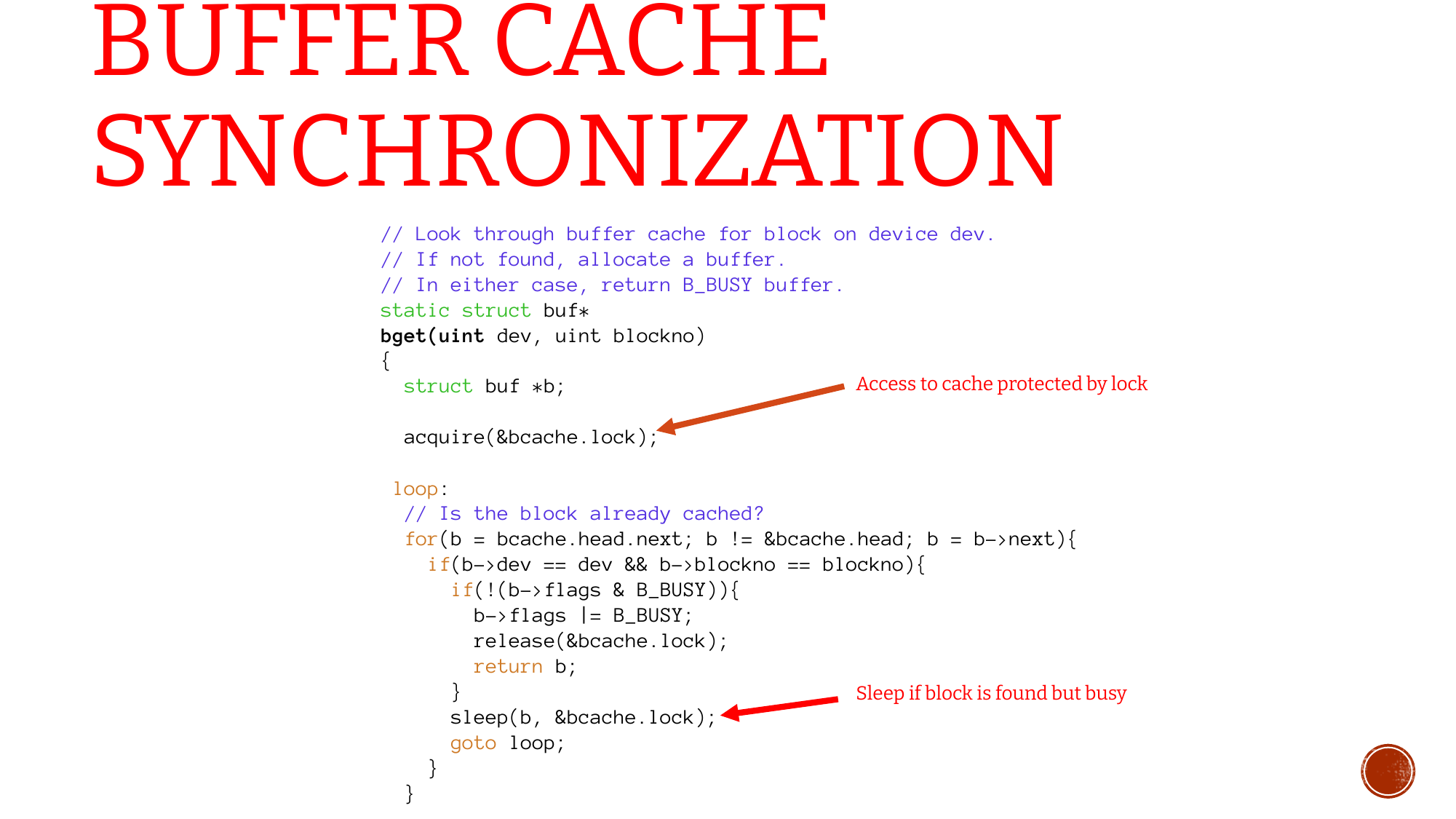

# Buffer Cache Synchronization
// Look through buffer cache for block on device dev.
// If not found, allocate a buffer.
// In either case, return B_BUSY buffer.
static struct buf*
bget(uint dev, uint blockno)
{
  struct buf *b;

  acquire(&bcache.lock);

 loop:
  // Is the block already cached?
  for(b = bcache.head.next; b != &bcache.head; b = b->next){
    if(b->dev == dev && b->blockno == blockno){
      if(!(b->flags & B_BUSY)){
        b->flags |= B_BUSY;
        release(&bcache.lock);
        return b;
      }
      sleep(b, &bcache.lock);
      goto loop;
    }
  }
Access to cache protected by lock

Sleep if block is found but busy